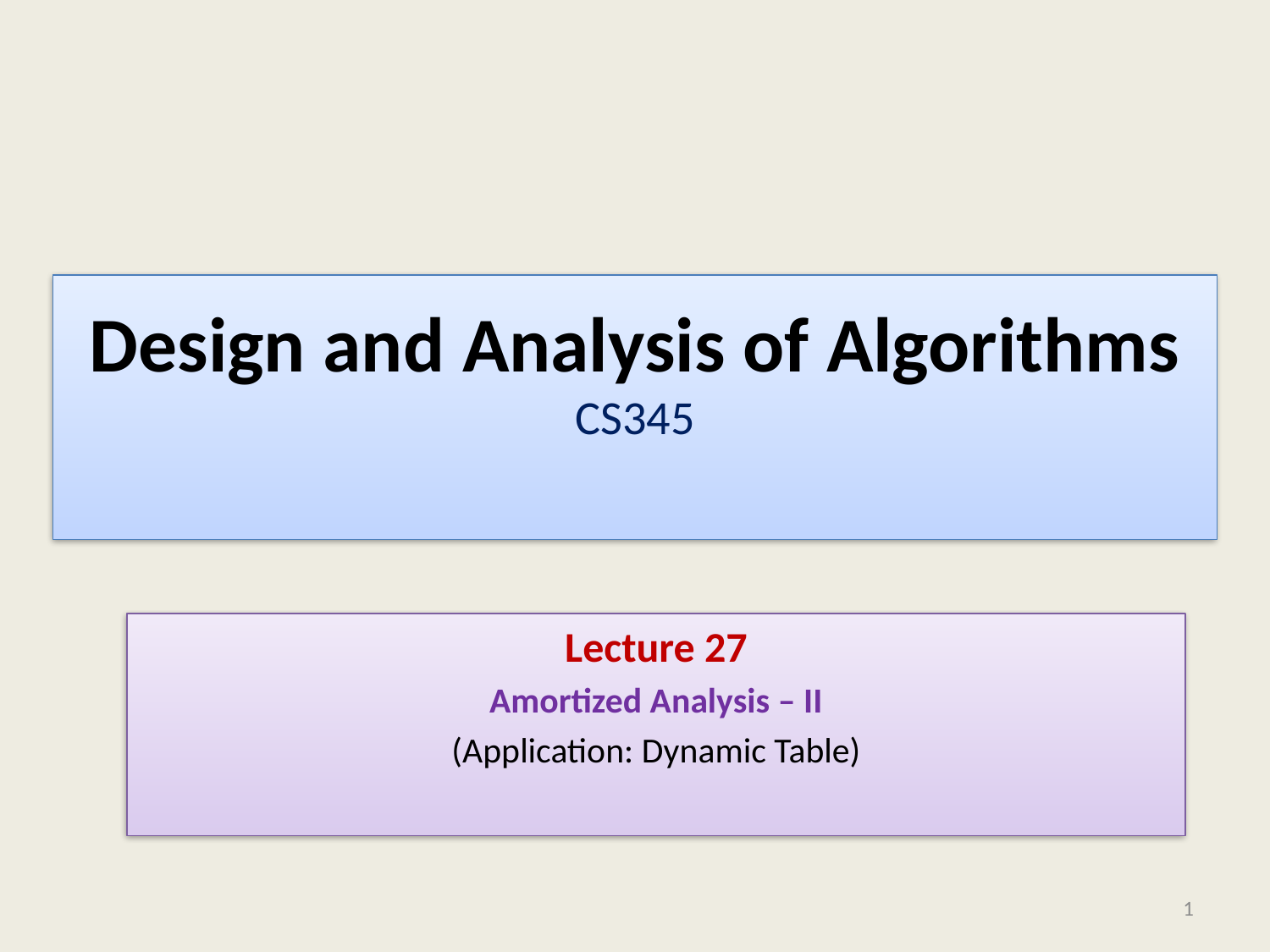

# Design and Analysis of Algorithms CS345
Lecture 27
Amortized Analysis – II
(Application: Dynamic Table)
1